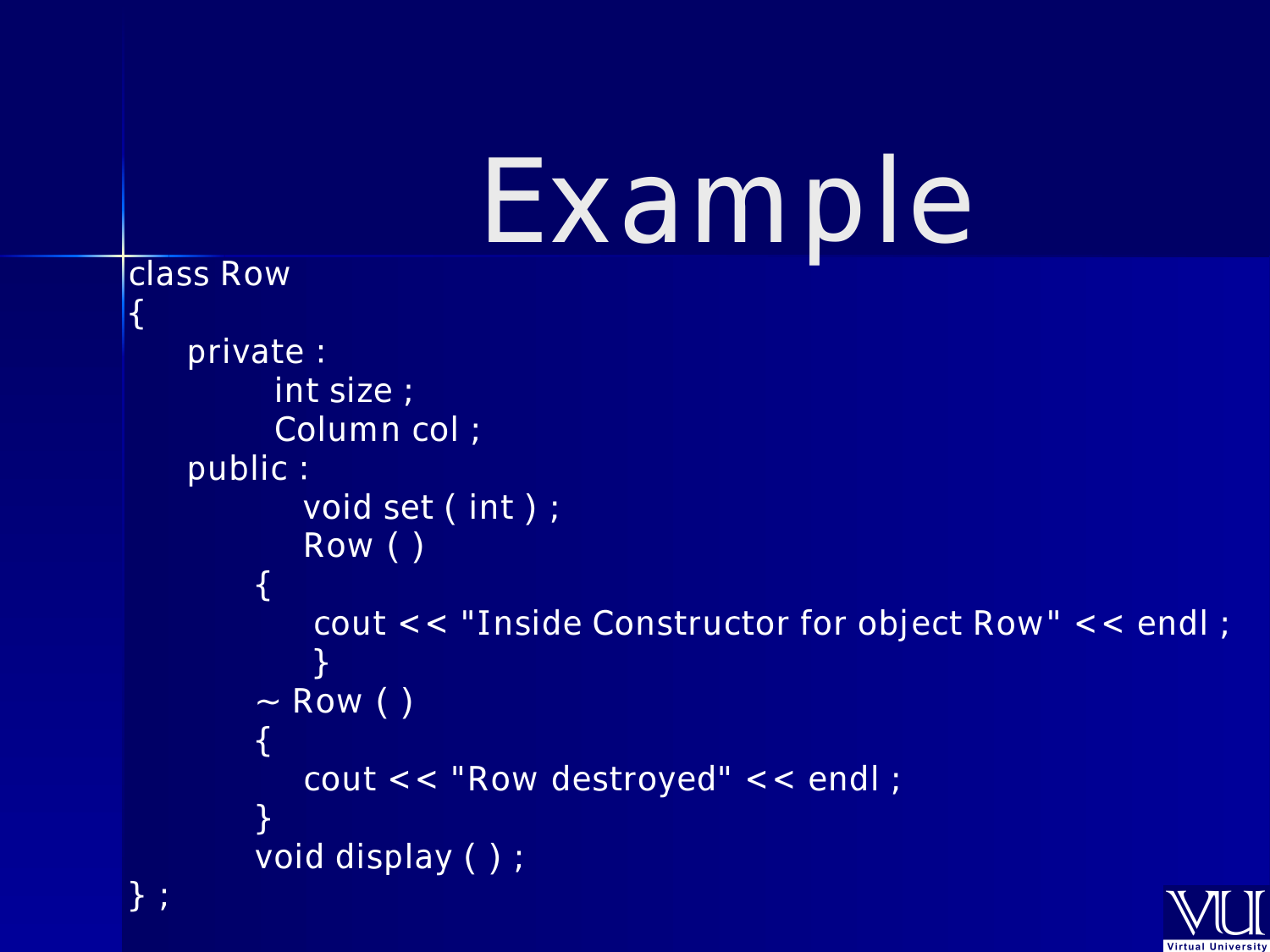

# Example
class Row
{
      private :
               int size ;
               Column col ;
      public :
 		void set ( int ) ;
		Row ( )
             {
                   cout << "Inside Constructor for object Row" << endl ;
		 }
             ~ Row ( )
             {
                  cout << "Row destroyed" << endl ;
             }
             void display ( ) ;
} ;